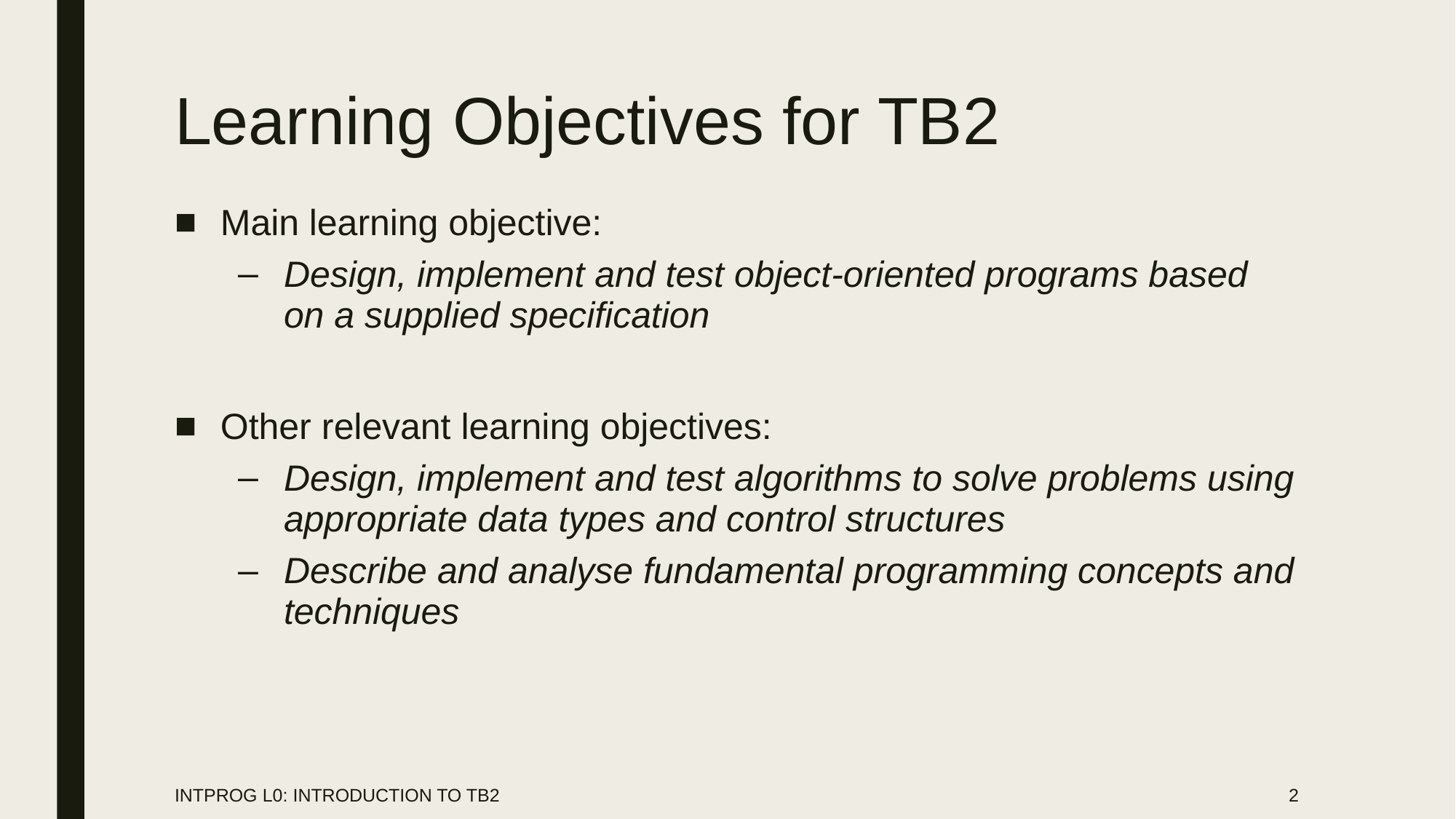

# Learning Objectives for TB2
Main learning objective:
Design, implement and test object-oriented programs based on a supplied specification

Other relevant learning objectives:
Design, implement and test algorithms to solve problems using appropriate data types and control structures
Describe and analyse fundamental programming concepts and techniques
INTPROG L0: INTRODUCTION TO TB2
2